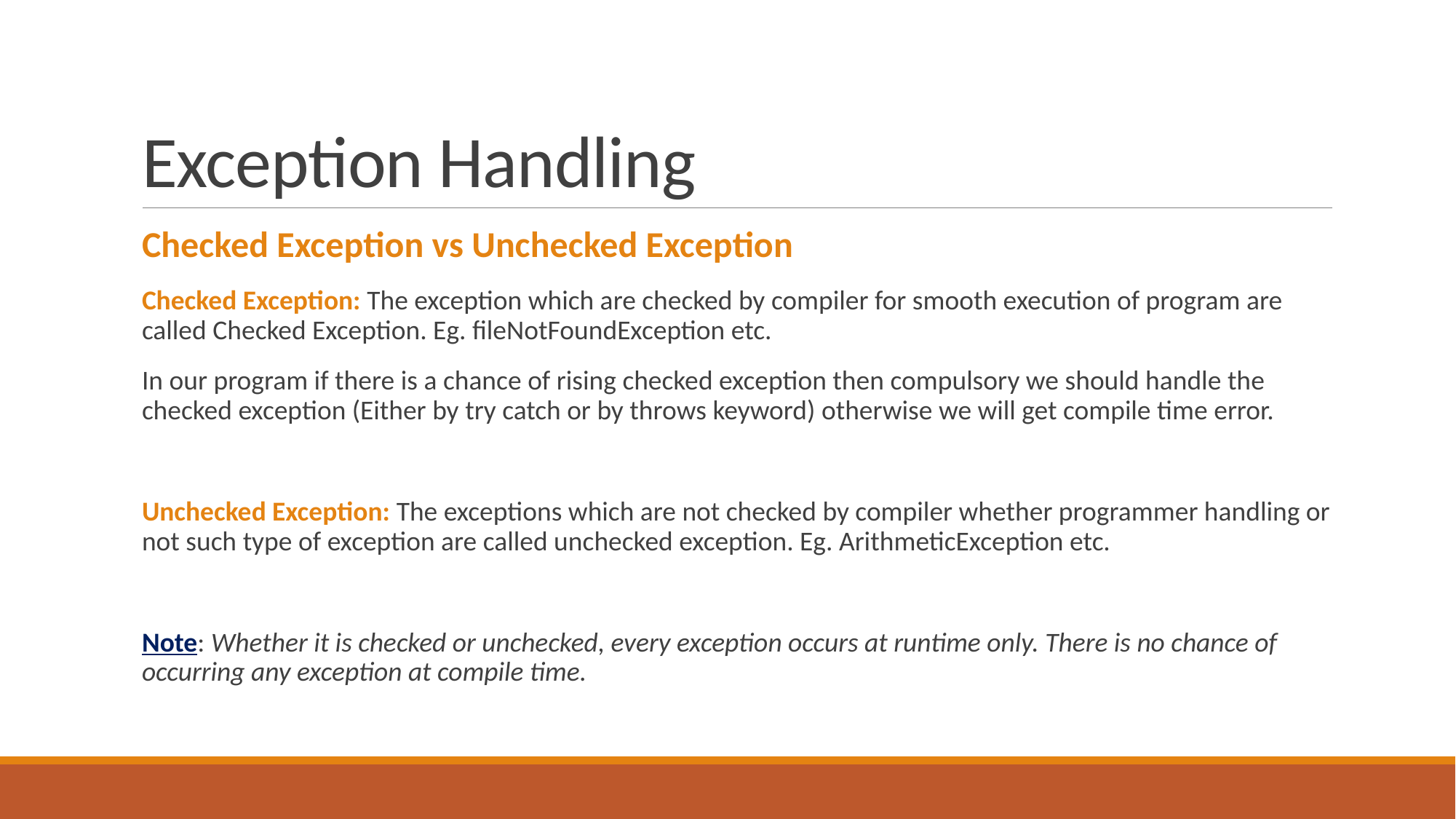

# Exception Handling
Checked Exception vs Unchecked Exception
Checked Exception: The exception which are checked by compiler for smooth execution of program are called Checked Exception. Eg. fileNotFoundException etc.
In our program if there is a chance of rising checked exception then compulsory we should handle the checked exception (Either by try catch or by throws keyword) otherwise we will get compile time error.

Unchecked Exception: The exceptions which are not checked by compiler whether programmer handling or not such type of exception are called unchecked exception. Eg. ArithmeticException etc.

Note: Whether it is checked or unchecked, every exception occurs at runtime only. There is no chance of occurring any exception at compile time.